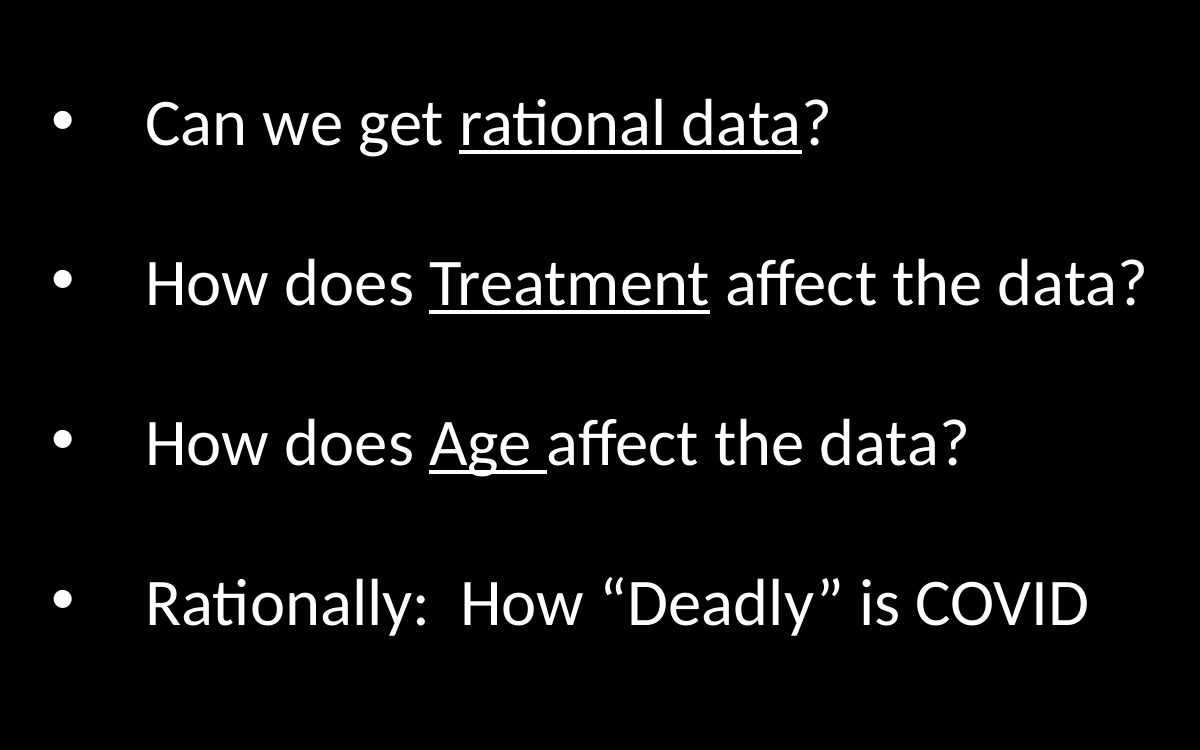

Can we get rational data?
How does Treatment affect the data?
How does Age affect the data?
Rationally:  How “Deadly” is COVID